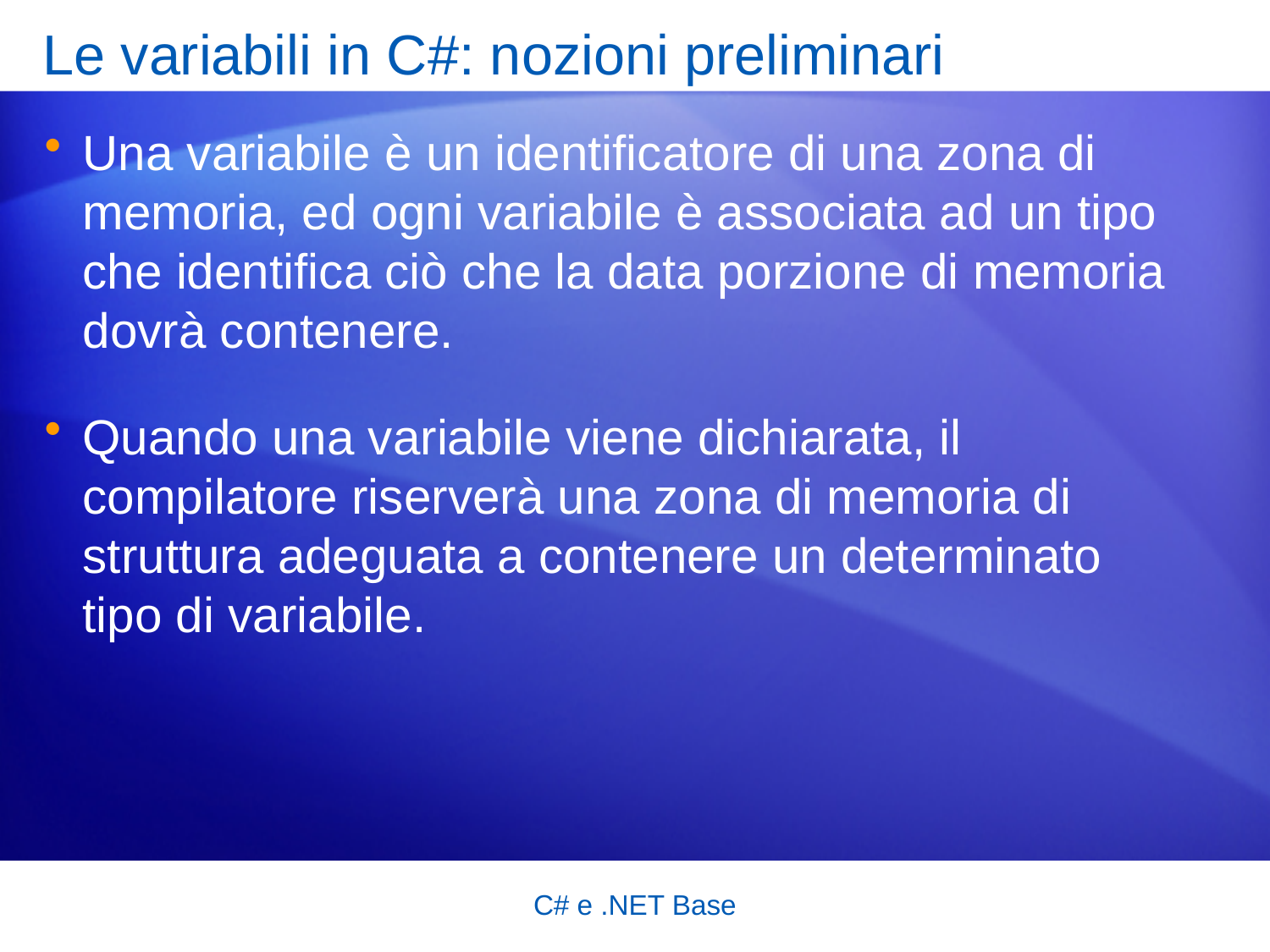

# Le variabili in C#: nozioni preliminari
Una variabile è un identificatore di una zona di memoria, ed ogni variabile è associata ad un tipo che identifica ciò che la data porzione di memoria dovrà contenere.
Quando una variabile viene dichiarata, il compilatore riserverà una zona di memoria di struttura adeguata a contenere un determinato tipo di variabile.

C# e .NET Base